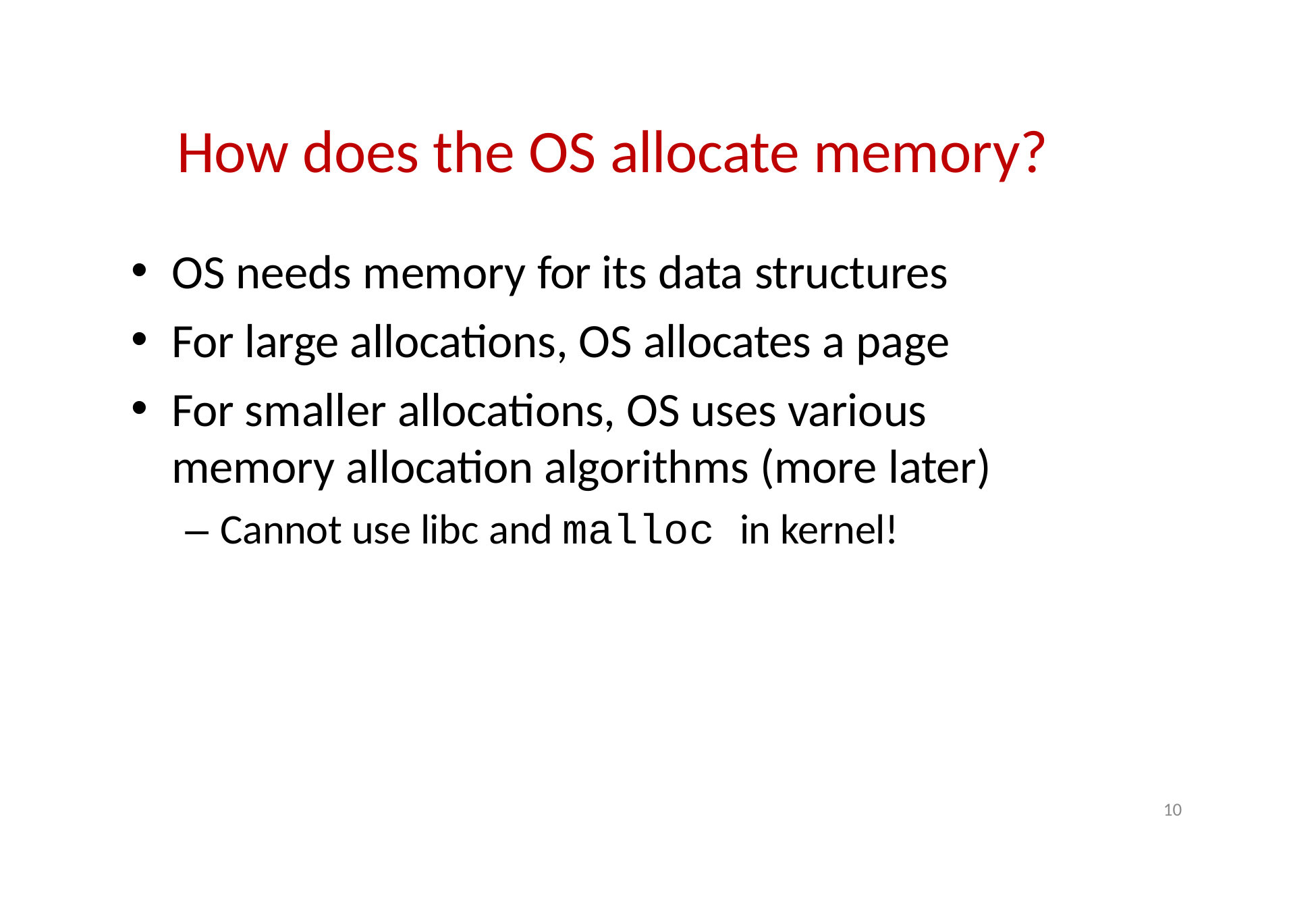

# How does the OS allocate memory?
OS needs memory for its data structures
For large allocations, OS allocates a page
For smaller allocations, OS uses various  memory allocation algorithms (more later)
– Cannot use libc and malloc in kernel!
10